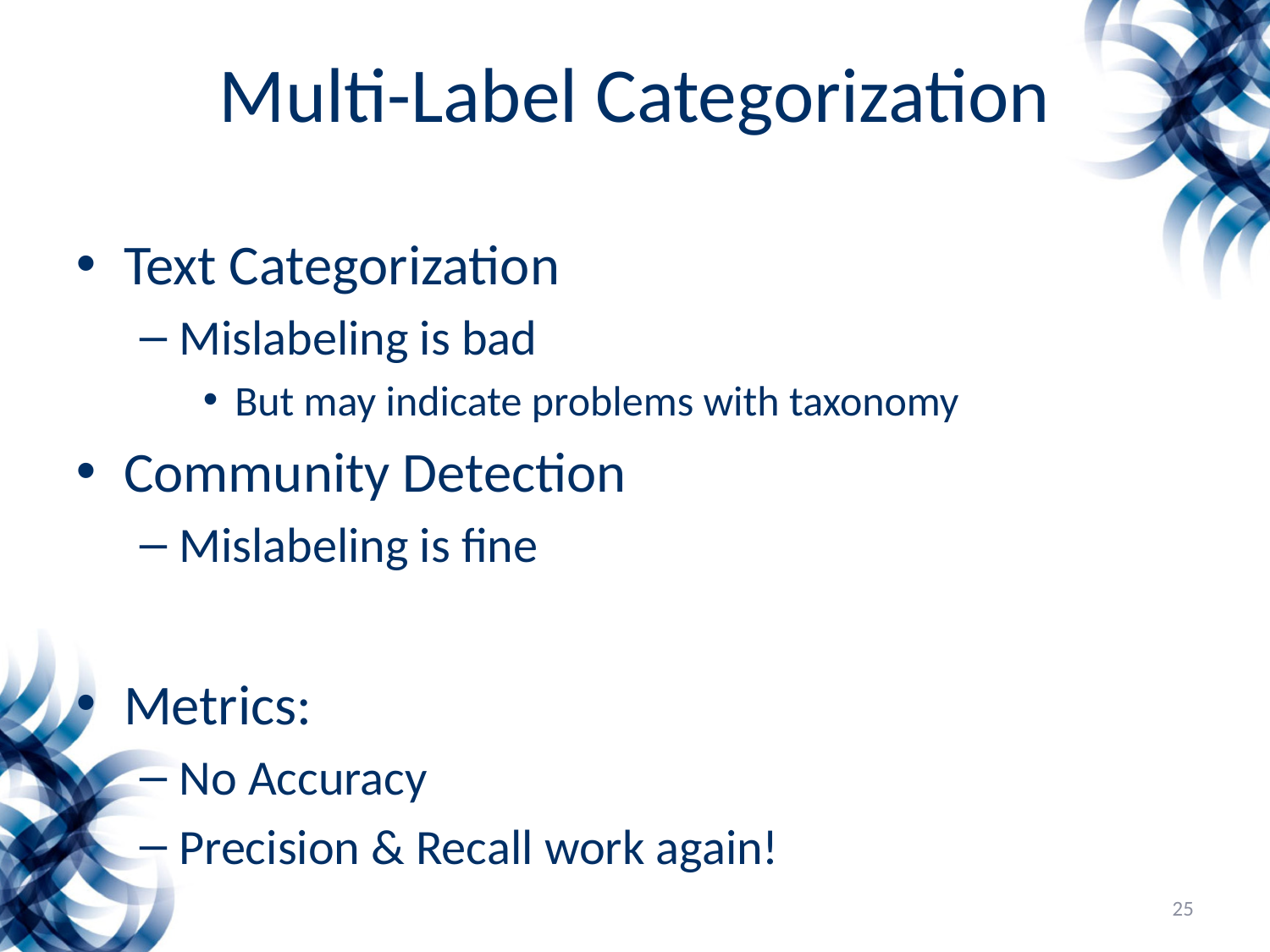

# Multi-Label Categorization
Text Categorization
Mislabeling is bad
But may indicate problems with taxonomy
Community Detection
Mislabeling is fine

Metrics:
No Accuracy
Precision & Recall work again!
25